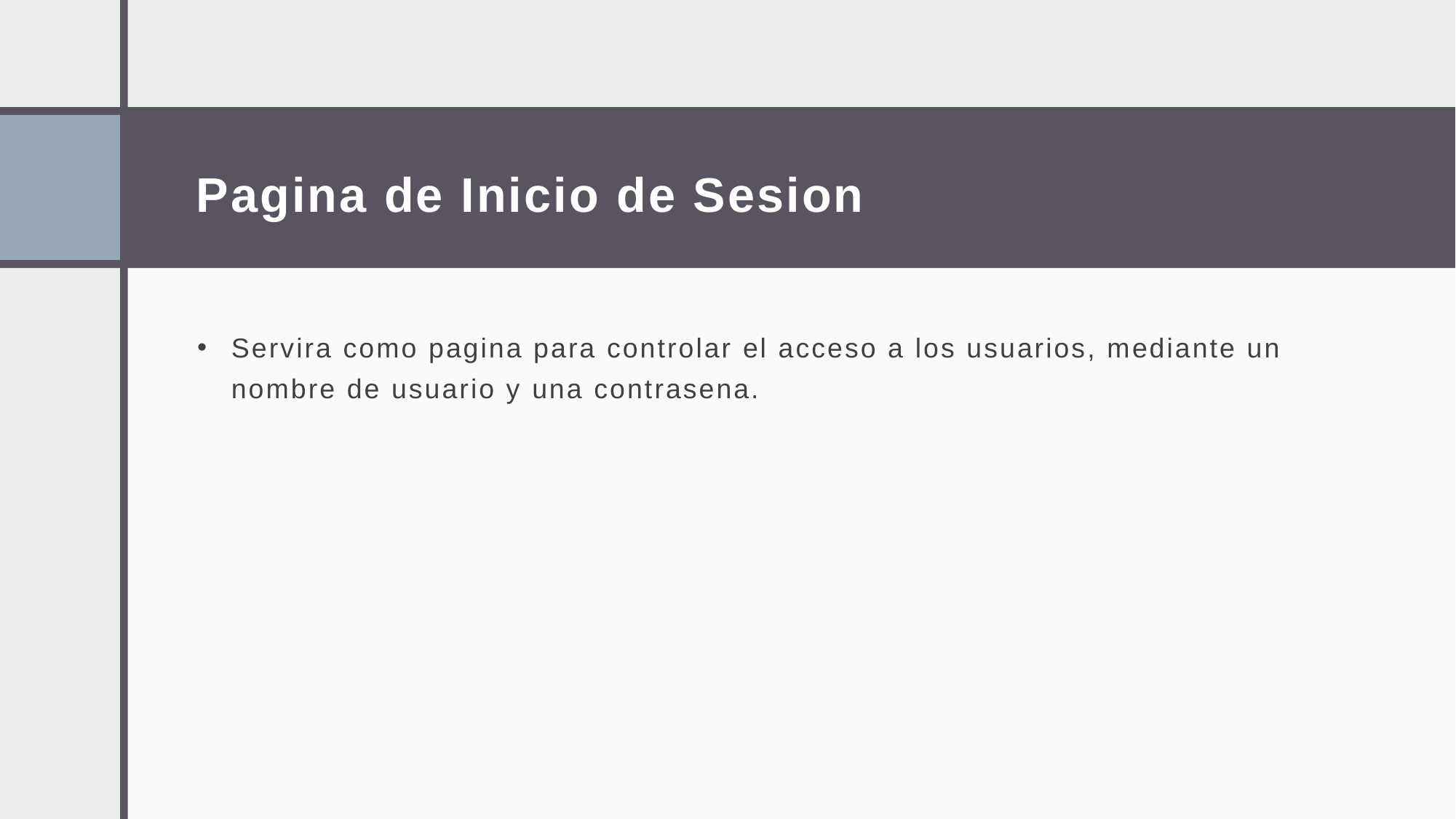

# Pagina de Inicio de Sesion
Servira como pagina para controlar el acceso a los usuarios, mediante un nombre de usuario y una contrasena.